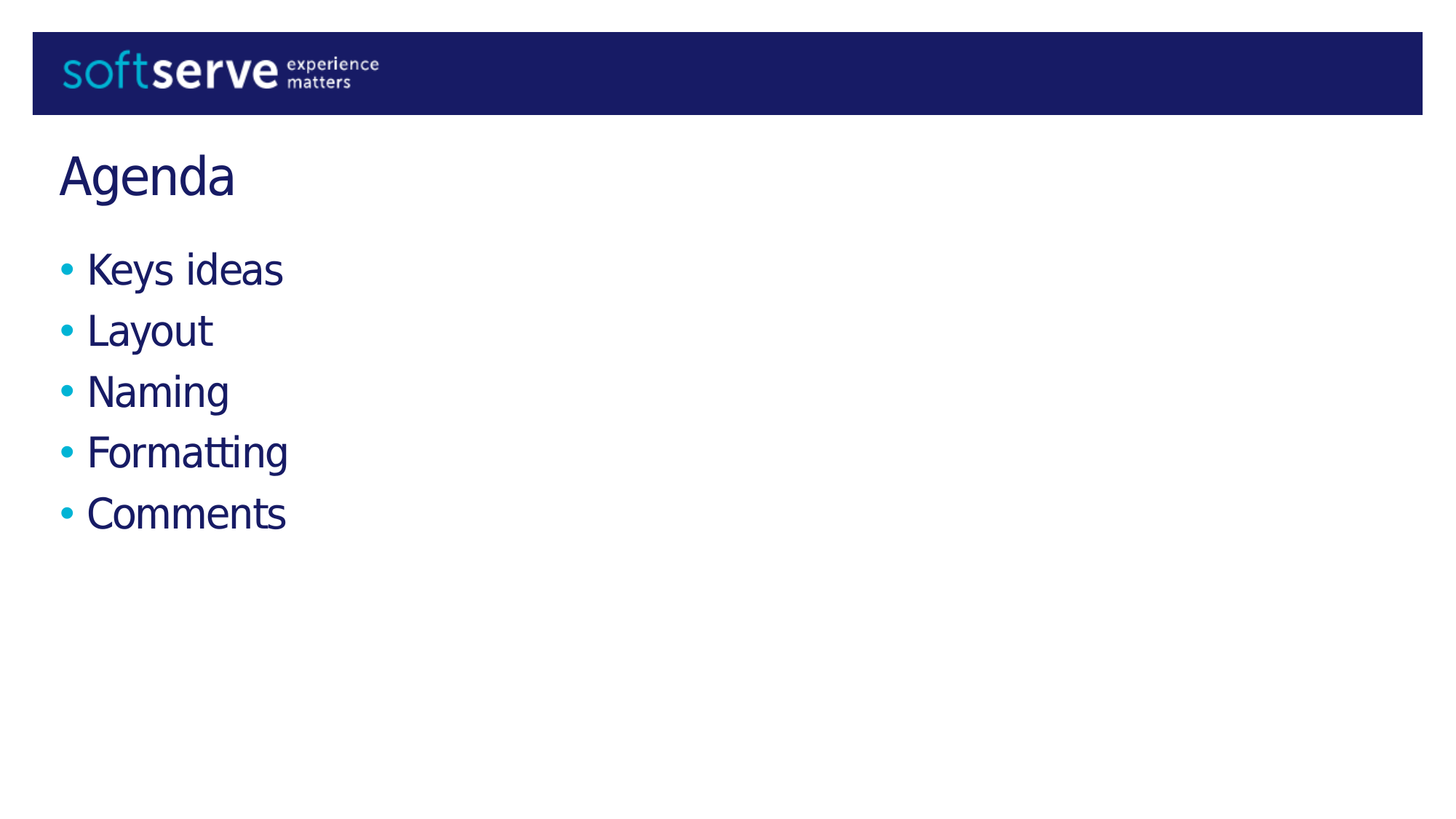

# Agenda
Keys ideas
Layout
Naming
Formatting
Comments